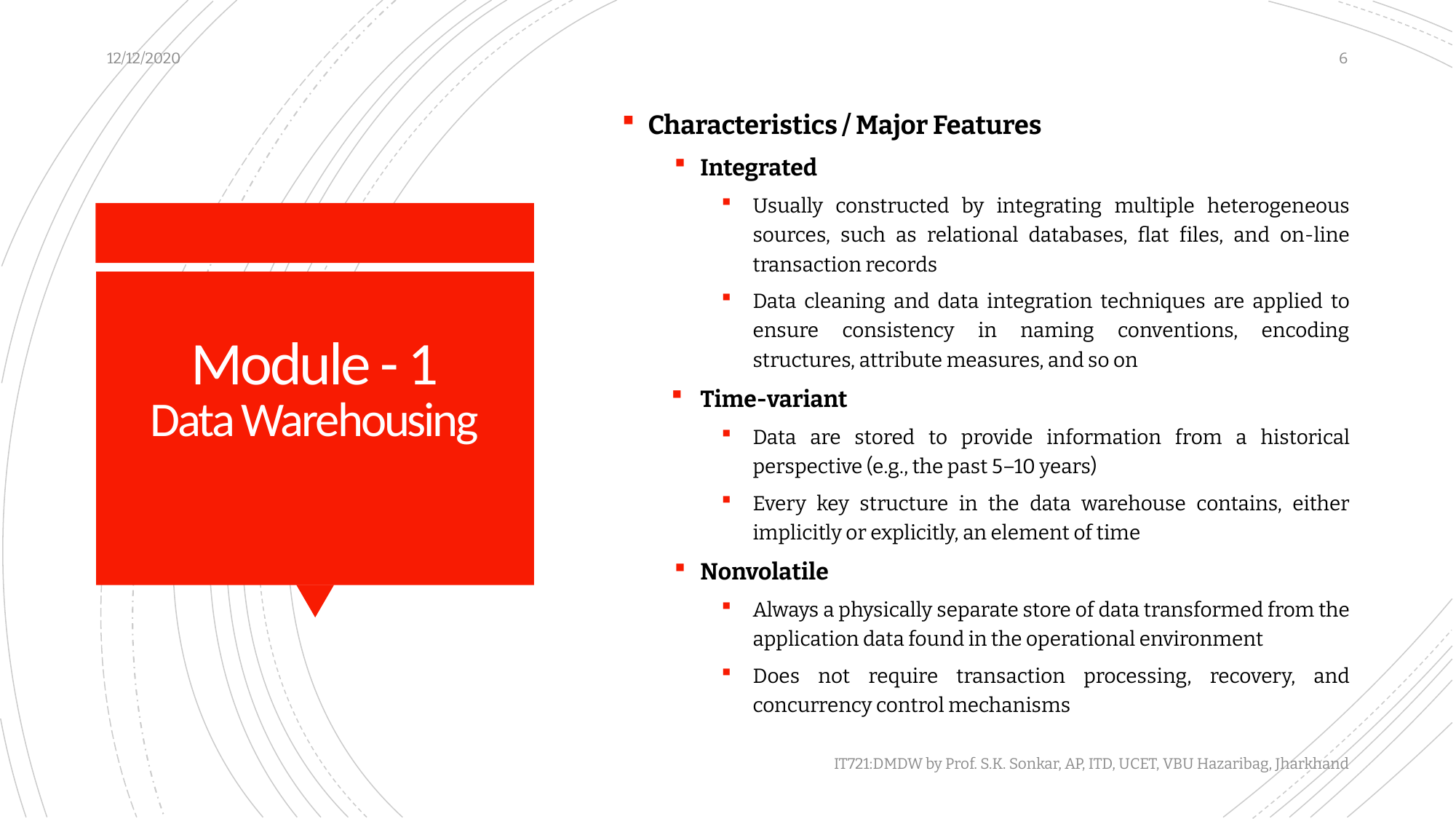

12/12/2020
6
Characteristics / Major Features
Integrated
Usually constructed by integrating multiple heterogeneous sources, such as relational databases, flat files, and on-line transaction records
Data cleaning and data integration techniques are applied to ensure consistency in naming conventions, encoding structures, attribute measures, and so on
Time-variant
Data are stored to provide information from a historical perspective (e.g., the past 5–10 years)
Every key structure in the data warehouse contains, either implicitly or explicitly, an element of time
Nonvolatile
Always a physically separate store of data transformed from the application data found in the operational environment
Does not require transaction processing, recovery, and concurrency control mechanisms
# Module - 1 Data Warehousing
IT721:DMDW by Prof. S.K. Sonkar, AP, ITD, UCET, VBU Hazaribag, Jharkhand